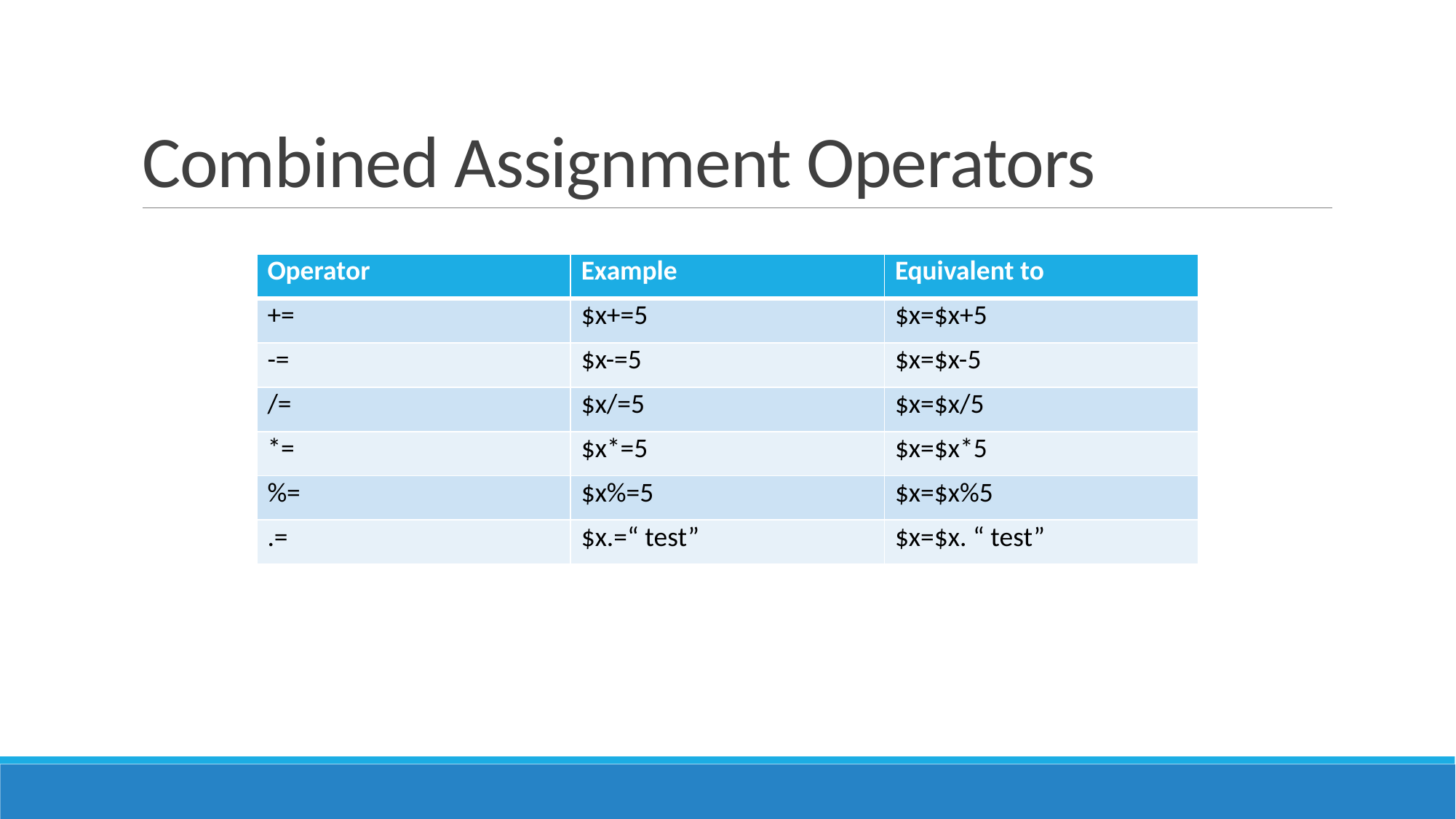

# Combined Assignment Operators
| Operator | Example | Equivalent to |
| --- | --- | --- |
| += | $x+=5 | $x=$x+5 |
| -= | $x-=5 | $x=$x-5 |
| /= | $x/=5 | $x=$x/5 |
| \*= | $x\*=5 | $x=$x\*5 |
| %= | $x%=5 | $x=$x%5 |
| .= | $x.=“ test” | $x=$x. “ test” |